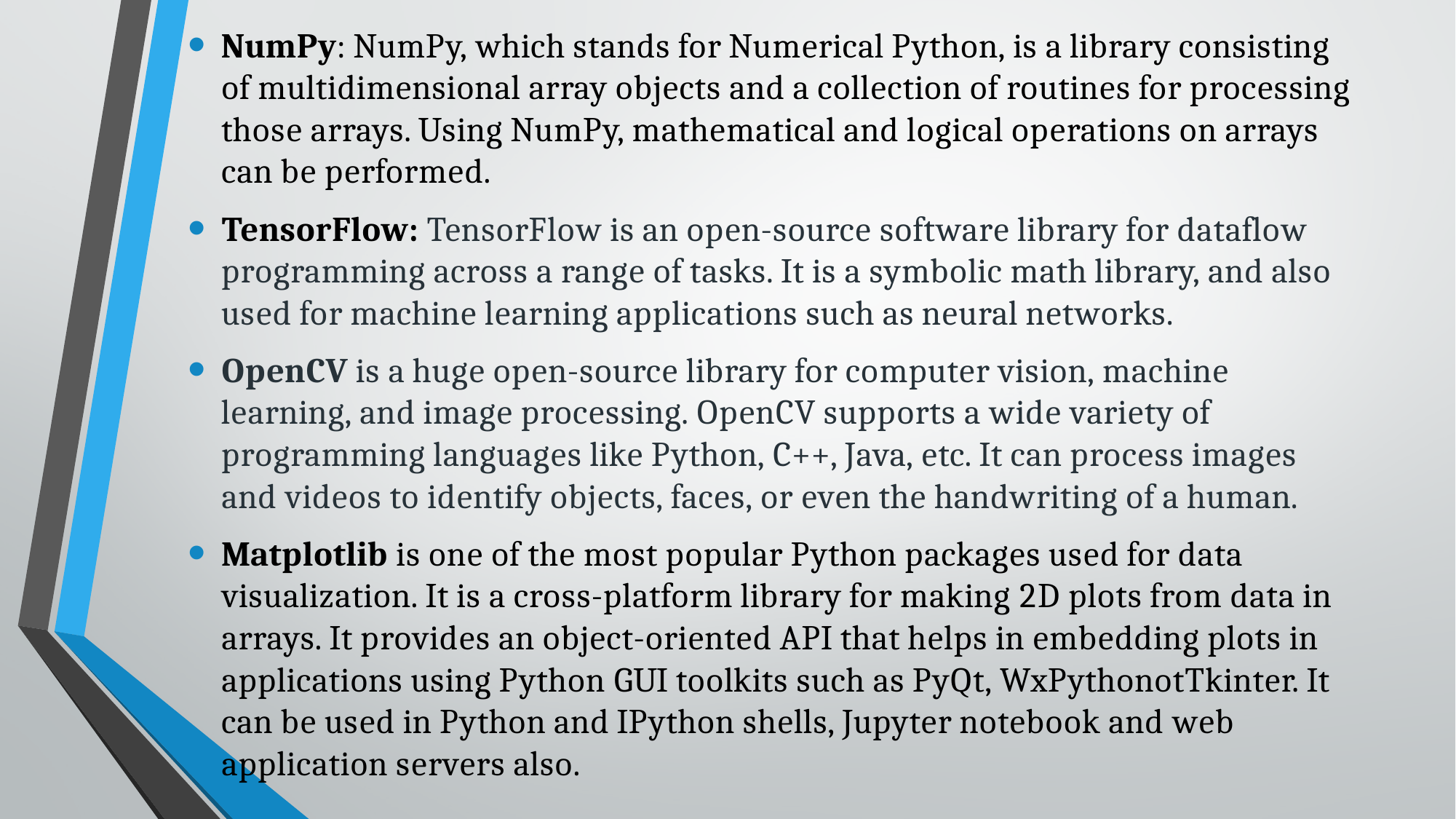

NumPy: NumPy, which stands for Numerical Python, is a library consisting of multidimensional array objects and a collection of routines for processing those arrays. Using NumPy, mathematical and logical operations on arrays can be performed.
TensorFlow: TensorFlow is an open-source software library for dataflow programming across a range of tasks. It is a symbolic math library, and also used for machine learning applications such as neural networks.
OpenCV is a huge open-source library for computer vision, machine learning, and image processing. OpenCV supports a wide variety of programming languages like Python, C++, Java, etc. It can process images and videos to identify objects, faces, or even the handwriting of a human.
Matplotlib is one of the most popular Python packages used for data visualization. It is a cross-platform library for making 2D plots from data in arrays. It provides an object-oriented API that helps in embedding plots in applications using Python GUI toolkits such as PyQt, WxPythonotTkinter. It can be used in Python and IPython shells, Jupyter notebook and web application servers also.